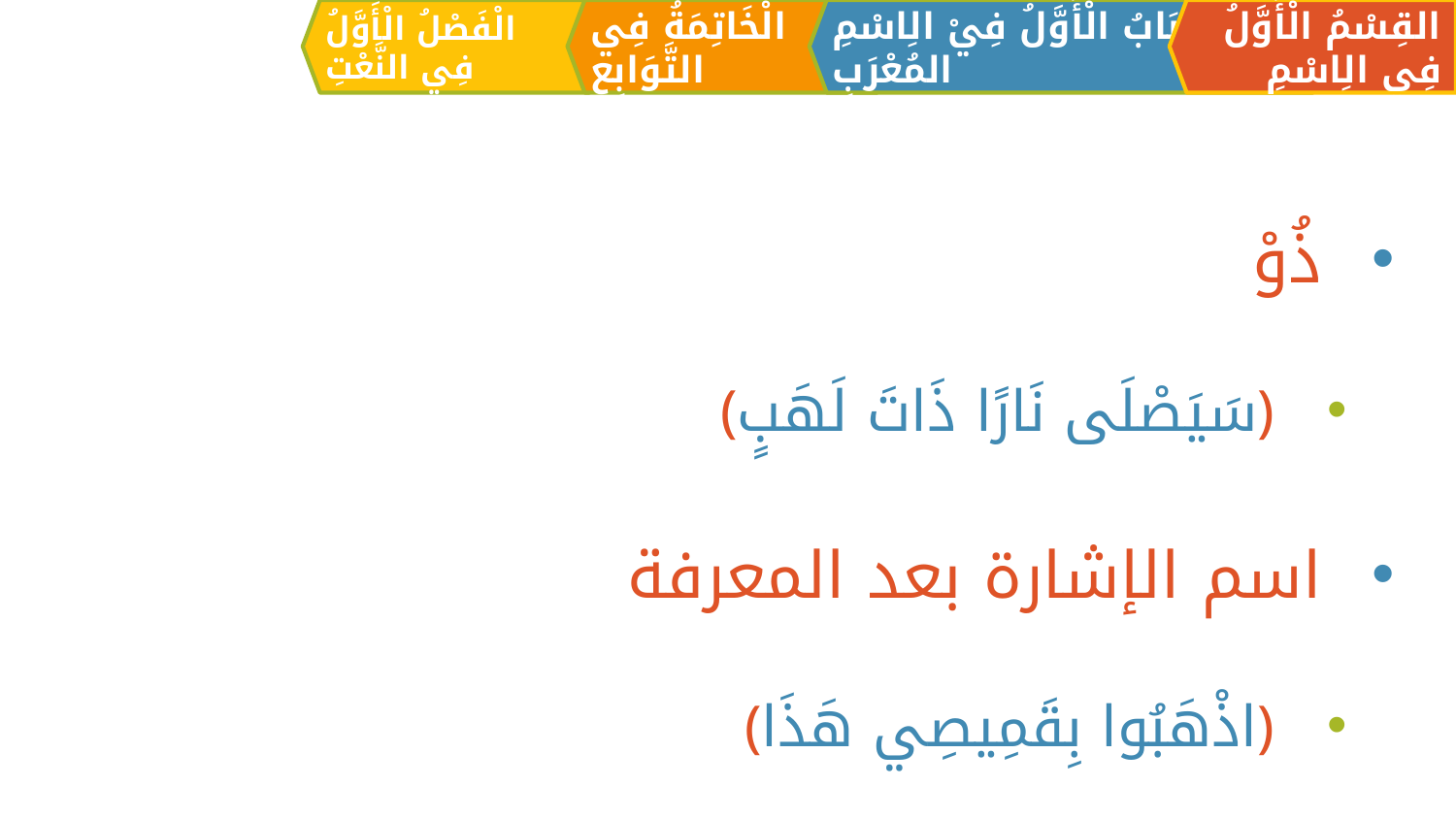

الْفَصْلُ الْأَوَّلُ فِي النَّعْتِ
الْخَاتِمَةُ فِي التَّوَابِعِ
القِسْمُ الْأَوَّلُ فِي الِاسْمِ
اَلبَابُ الْأَوَّلُ فِيْ الِاسْمِ المُعْرَبِ
ذُوْ
﴿سَيَصْلَى نَارًا ذَاتَ لَهَبٍ﴾
اسم الإشارة بعد المعرفة
﴿اذْهَبُوا بِقَمِيصِي هَذَا﴾